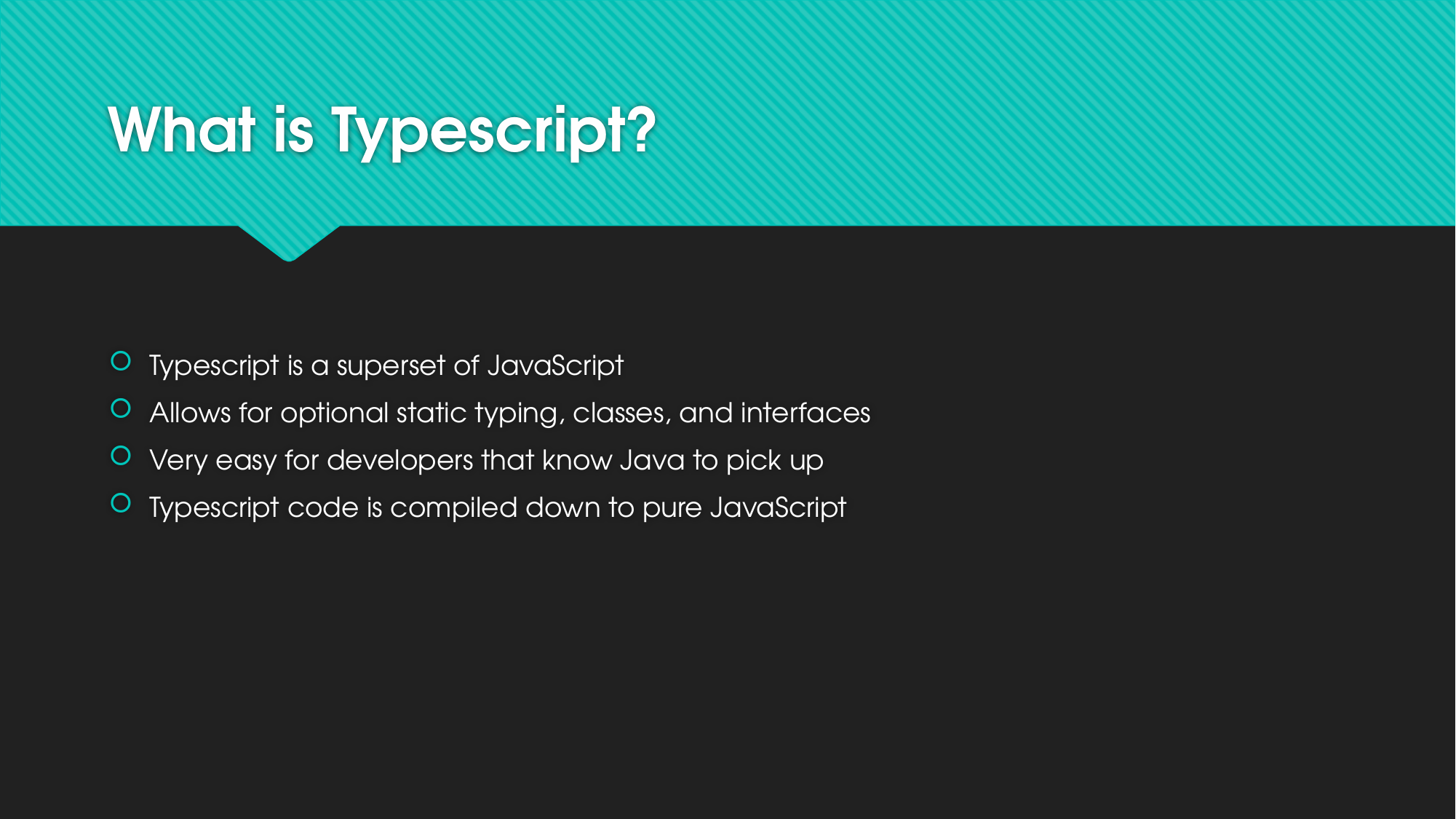

# What is Typescript?
Typescript is a superset of JavaScript
Allows for optional static typing, classes, and interfaces
Very easy for developers that know Java to pick up
Typescript code is compiled down to pure JavaScript